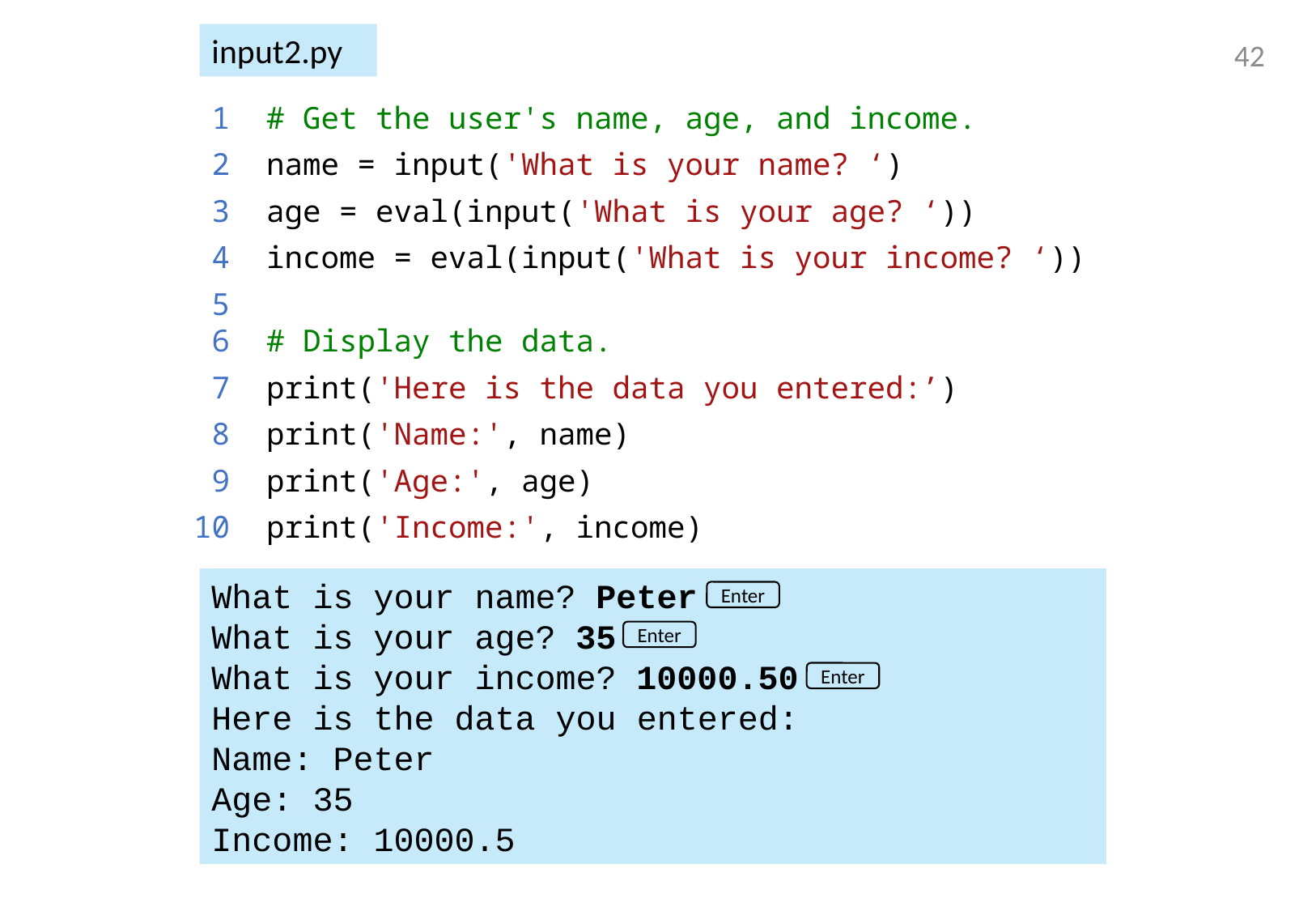

input2.py
42
 1  # Get the user's name, age, and income.
 2  name = input('What is your name? ‘)
 3  age = eval(input('What is your age? ‘))
 4  income = eval(input('What is your income? ‘))
 5
 6  # Display the data.
 7  print('Here is the data you entered:’)
 8  print('Name:', name)
 9  print('Age:', age)
10  print('Income:', income)
What is your name? Peter
What is your age? 35
What is your income? 10000.50
Here is the data you entered:
Name: Peter
Age: 35
Income: 10000.5
Enter
Enter
Enter